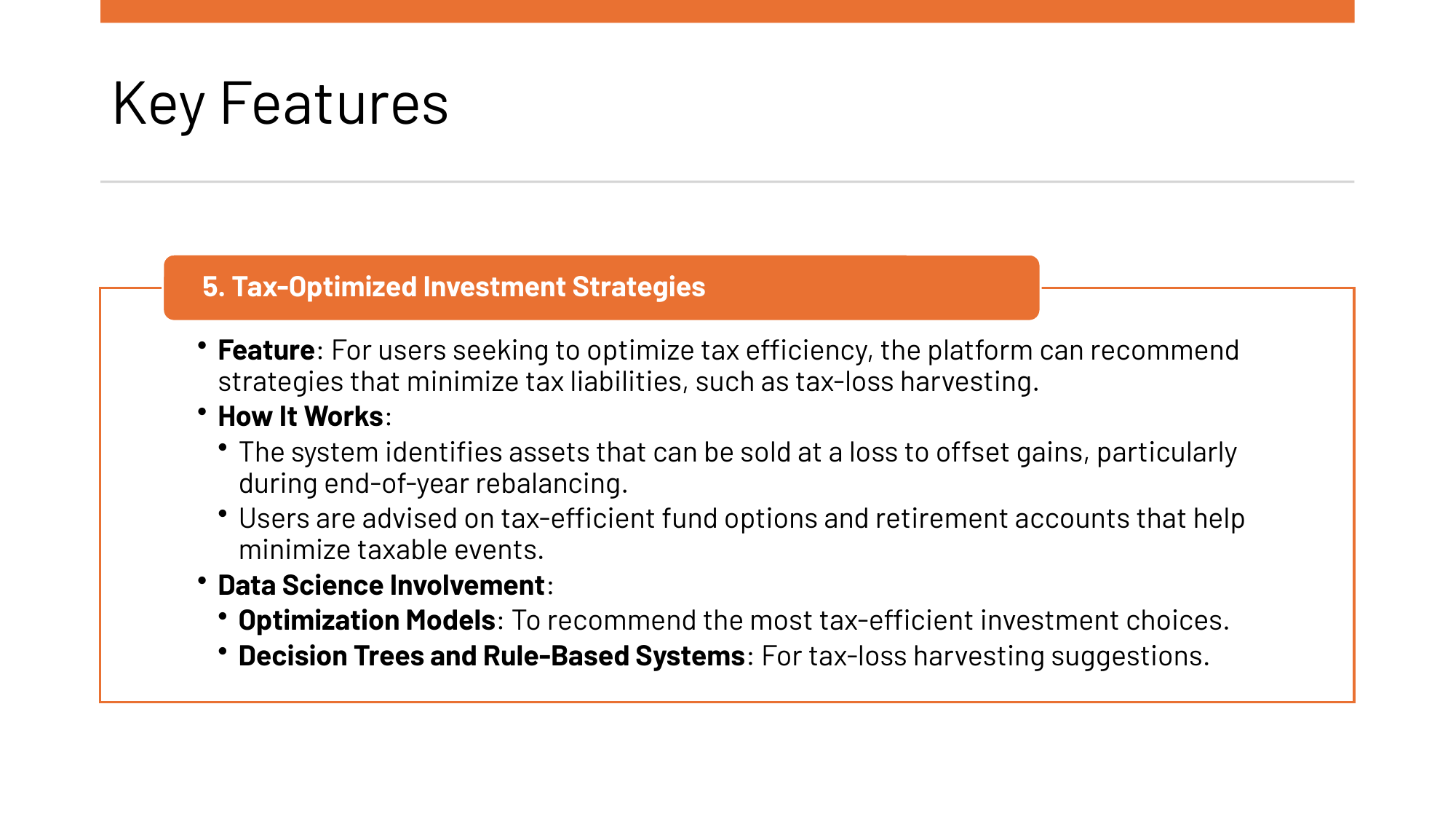

# Key Features

Feature: For users seeking to optimize tax efficiency, the platform can recommend strategies that minimize tax liabilities, such as tax-loss harvesting.
How It Works:
The system identifies assets that can be sold at a loss to offset gains, particularly during end-of-year rebalancing.
Users are advised on tax-efficient fund options and retirement accounts that help minimize taxable events.
Data Science Involvement:
Optimization Models: To recommend the most tax-efficient investment choices.
Decision Trees and Rule-Based Systems: For tax-loss harvesting suggestions.
5. Tax-Optimized Investment Strategies